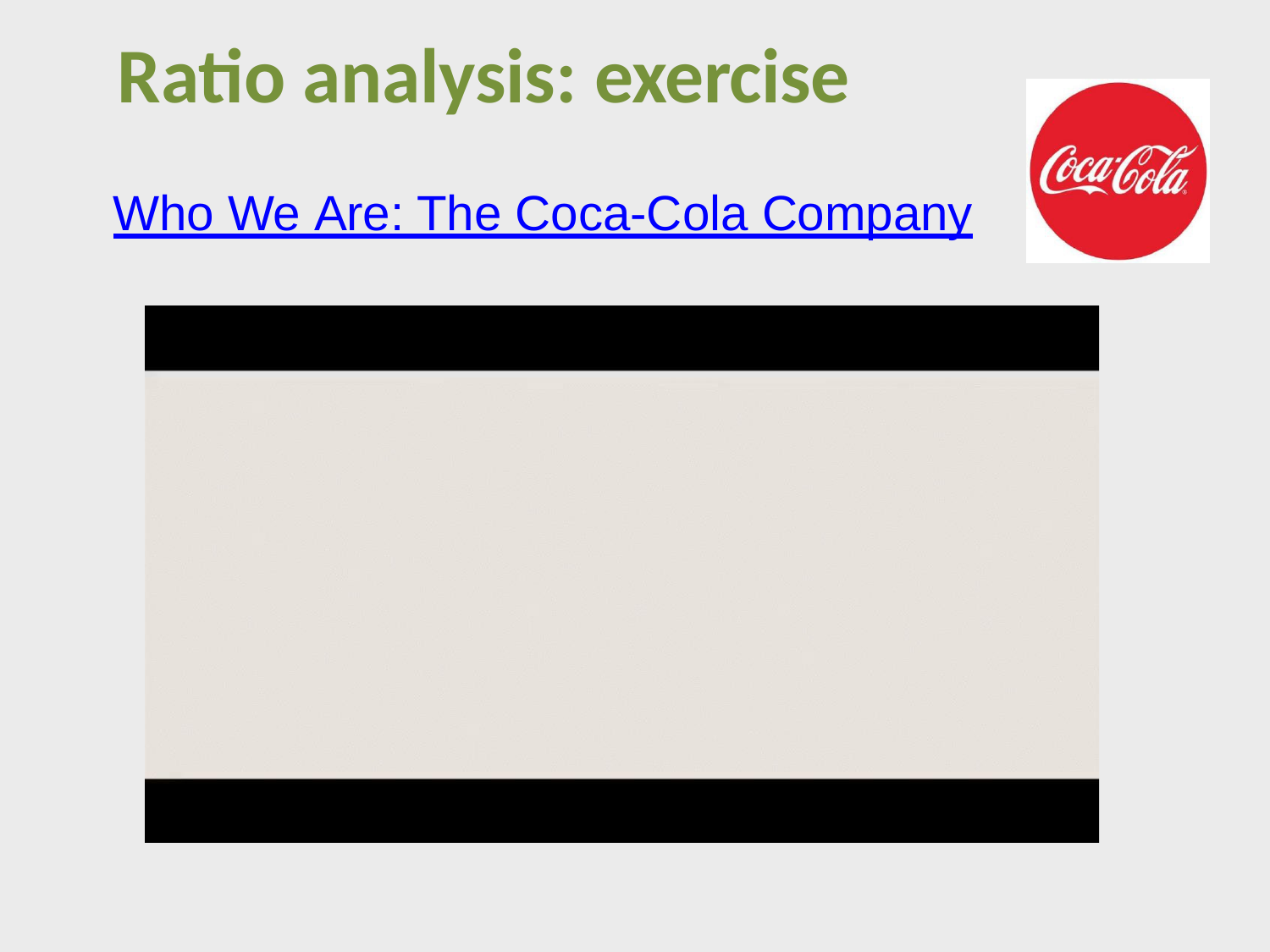

Ratio analysis: exercise

Who We Are: The Coca-Cola Company